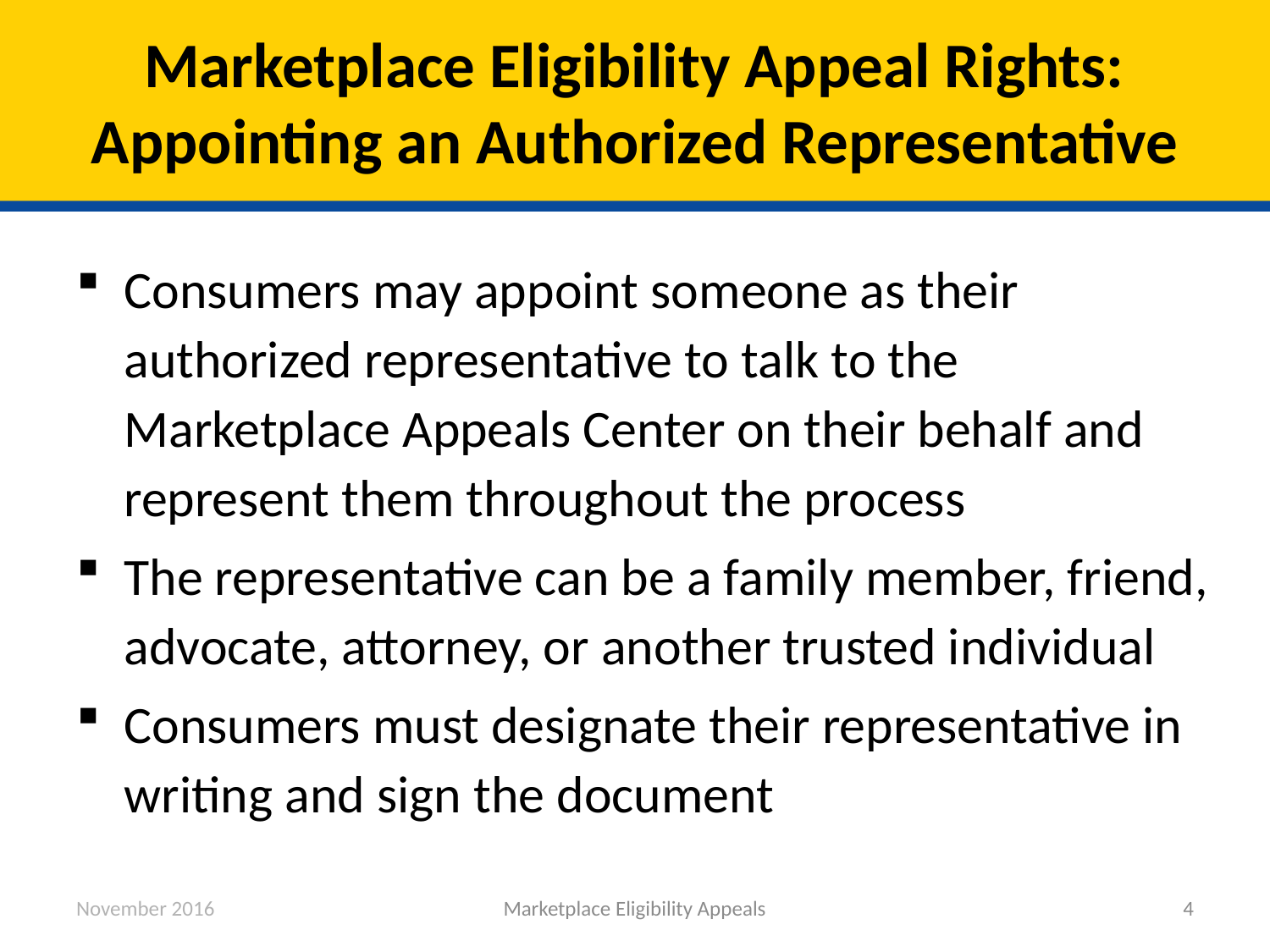

# Marketplace Eligibility Appeal Rights: Appointing an Authorized Representative
Consumers may appoint someone as their authorized representative to talk to the Marketplace Appeals Center on their behalf and represent them throughout the process
The representative can be a family member, friend, advocate, attorney, or another trusted individual
Consumers must designate their representative in writing and sign the document
November 2016
Marketplace Eligibility Appeals
4